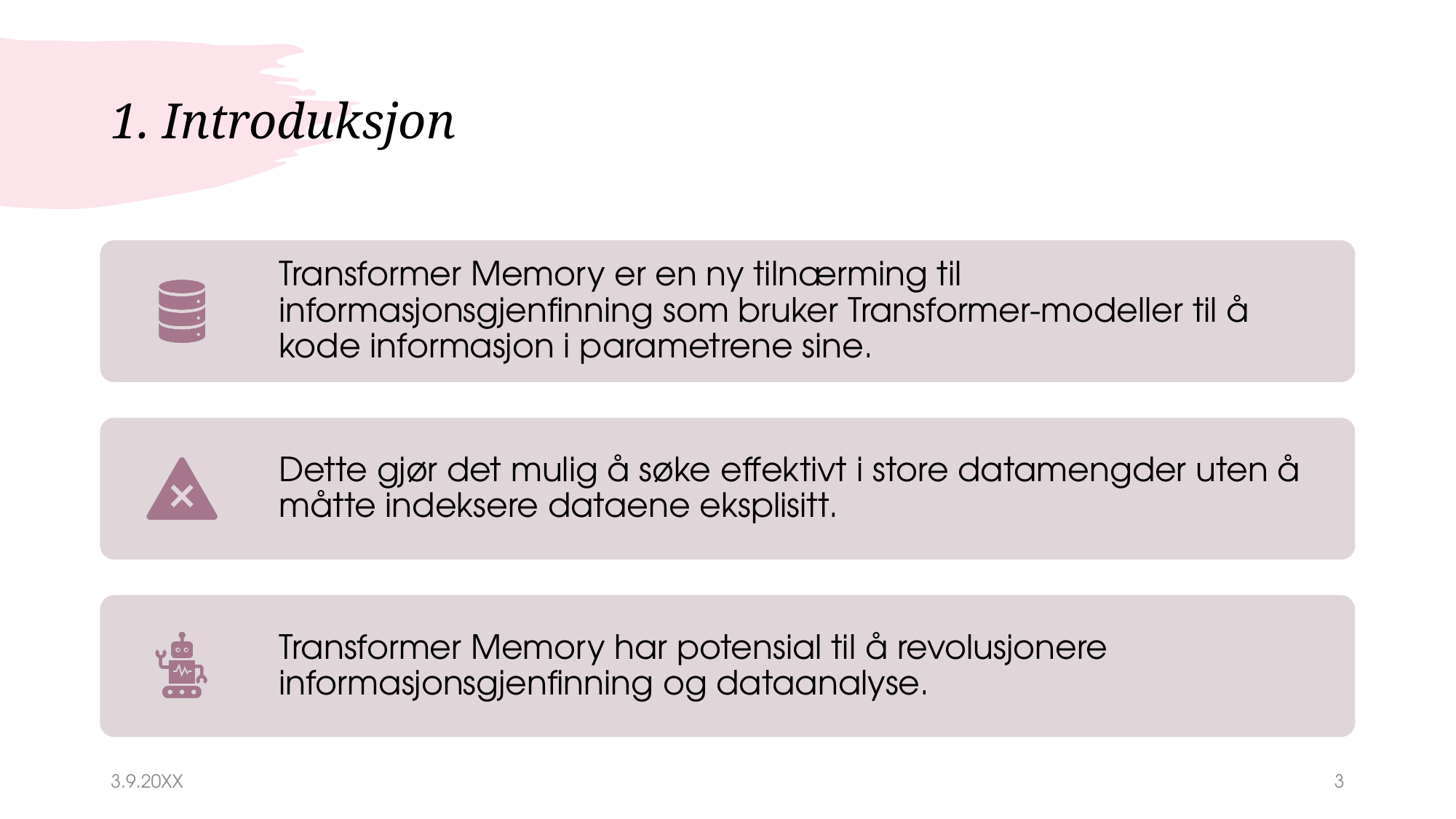

# 1. Introduksjon
Transformer Memory er en ny tilnærming til informasjonsgjenfinning som bruker Transformer-modeller til å kode informasjon i parametrene sine.
Dette gjør det mulig å søke effektivt i store datamengder uten å måtte indeksere dataene eksplisitt.
Transformer Memory har potensial til å revolusjonere informasjonsgjenfinning og dataanalyse.
3.9.20XX
3